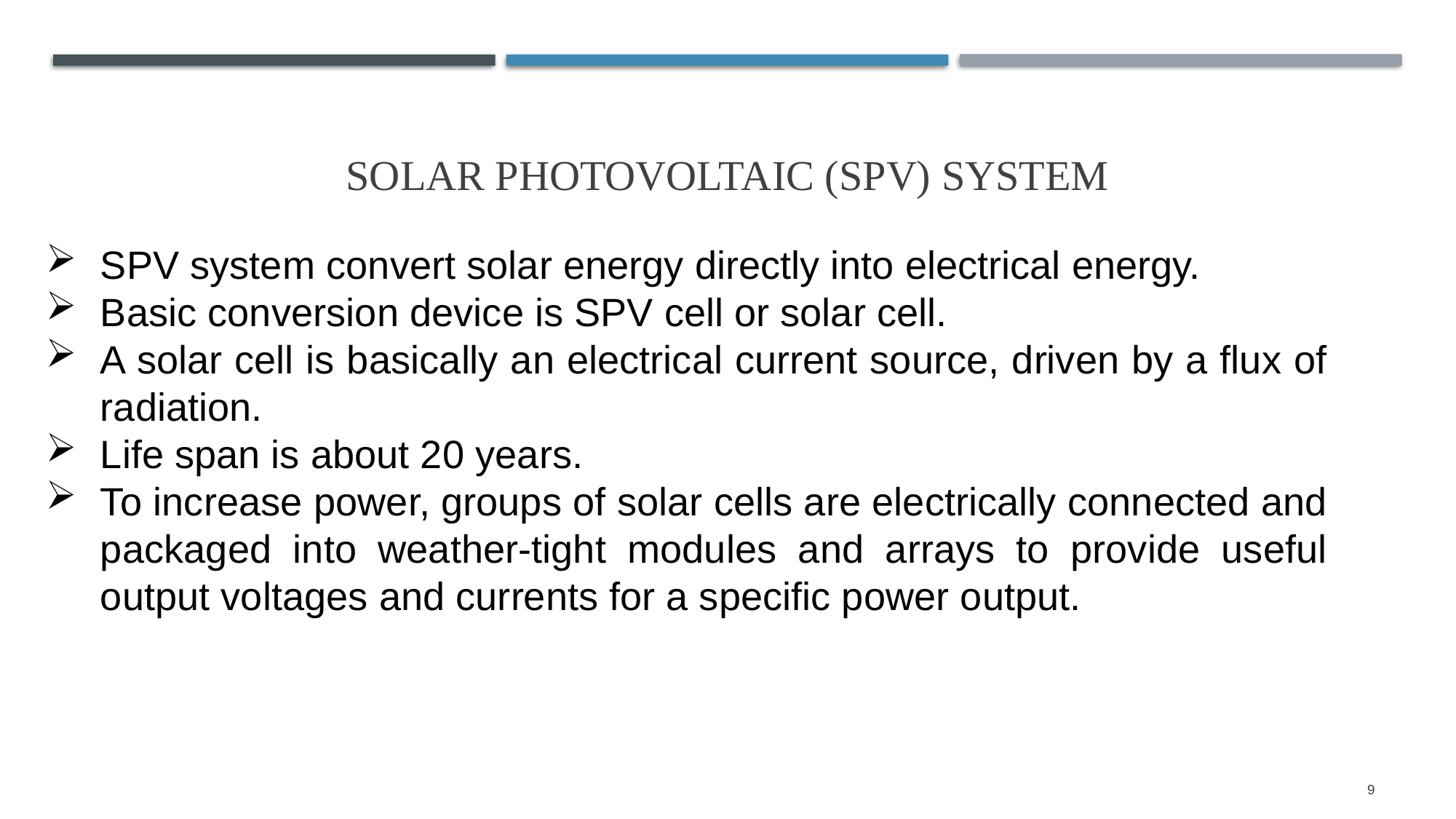

# Solar Photovoltaic (SPV) System
SPV system convert solar energy directly into electrical energy.
Basic conversion device is SPV cell or solar cell.
A solar cell is basically an electrical current source, driven by a flux of radiation.
Life span is about 20 years.
To increase power, groups of solar cells are electrically connected and packaged into weather-tight modules and arrays to provide useful output voltages and currents for a specific power output.

9